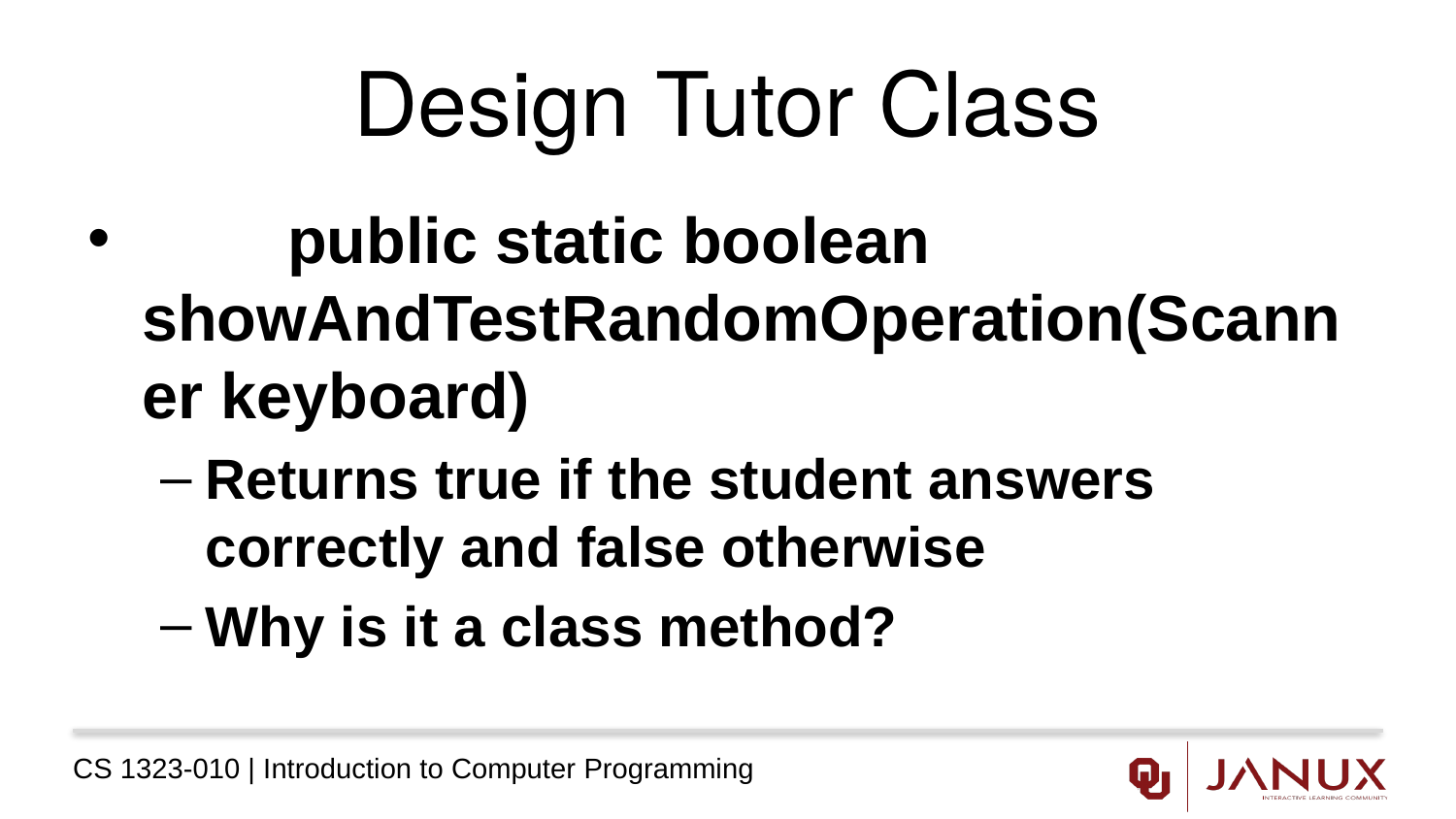

# Design Tutor Class
	public static boolean showAndTestRandomOperation(Scanner keyboard)
Returns true if the student answers correctly and false otherwise
Why is it a class method?